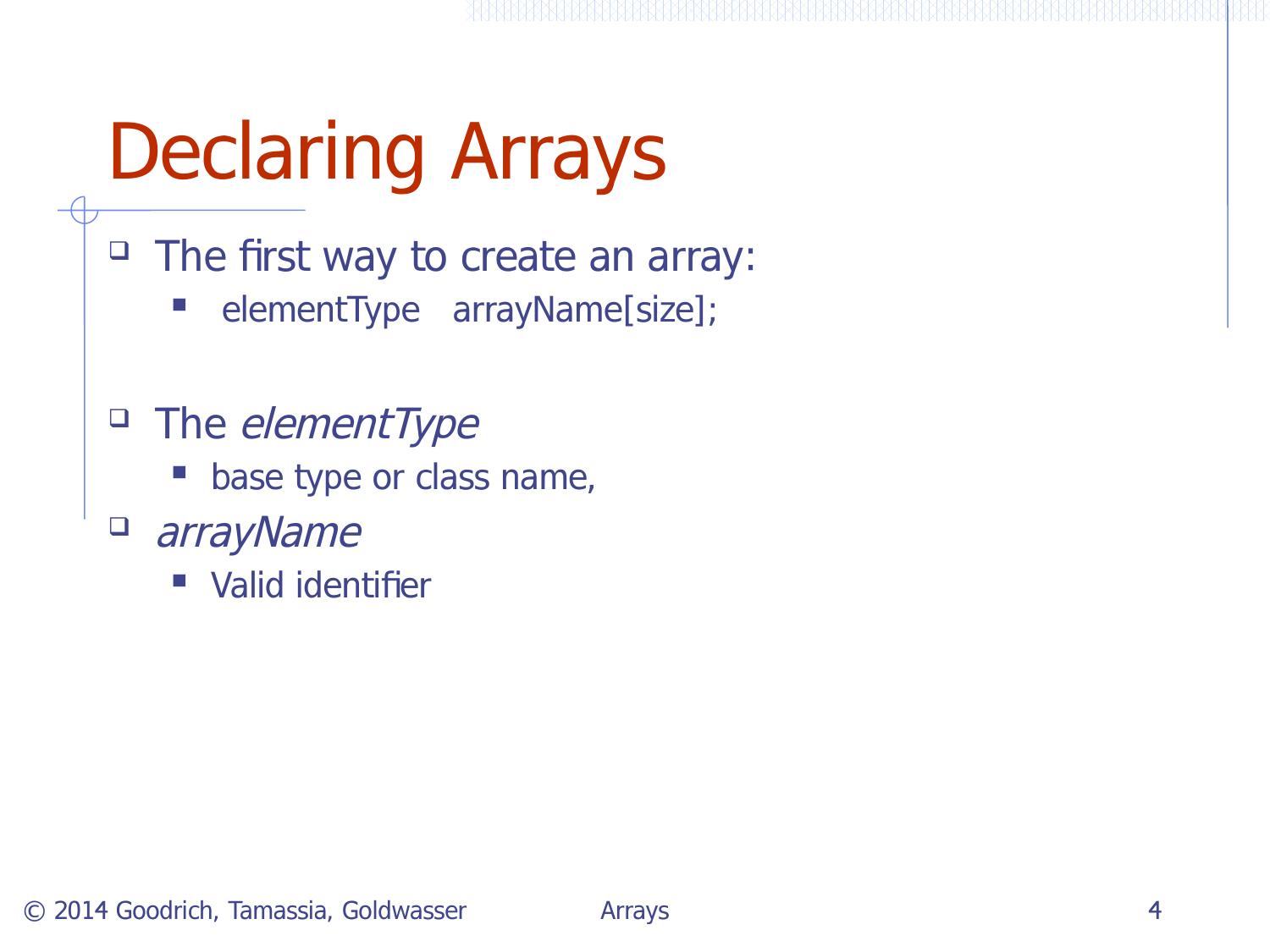

# Declaring Arrays
The first way to create an array:
 elementType   arrayName[size];

The elementType
base type or class name,
arrayName
Valid identifier

© 2014 Goodrich, Tamassia, Goldwasser
Arrays
4